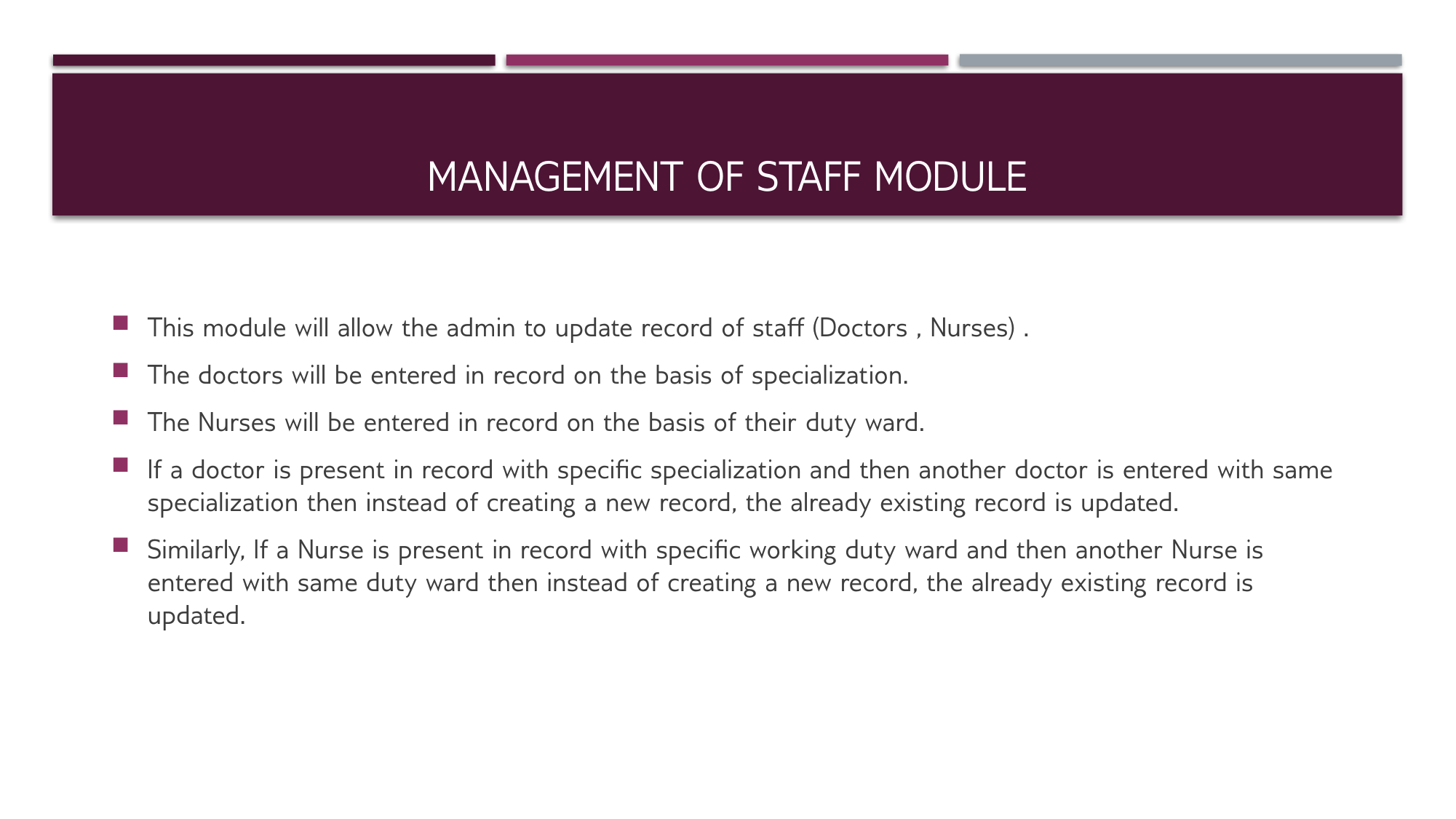

# Management of Staff Module
This module will allow the admin to update record of staff (Doctors , Nurses) .
The doctors will be entered in record on the basis of specialization.
The Nurses will be entered in record on the basis of their duty ward.
If a doctor is present in record with specific specialization and then another doctor is entered with same specialization then instead of creating a new record, the already existing record is updated.
Similarly, If a Nurse is present in record with specific working duty ward and then another Nurse is entered with same duty ward then instead of creating a new record, the already existing record is updated.